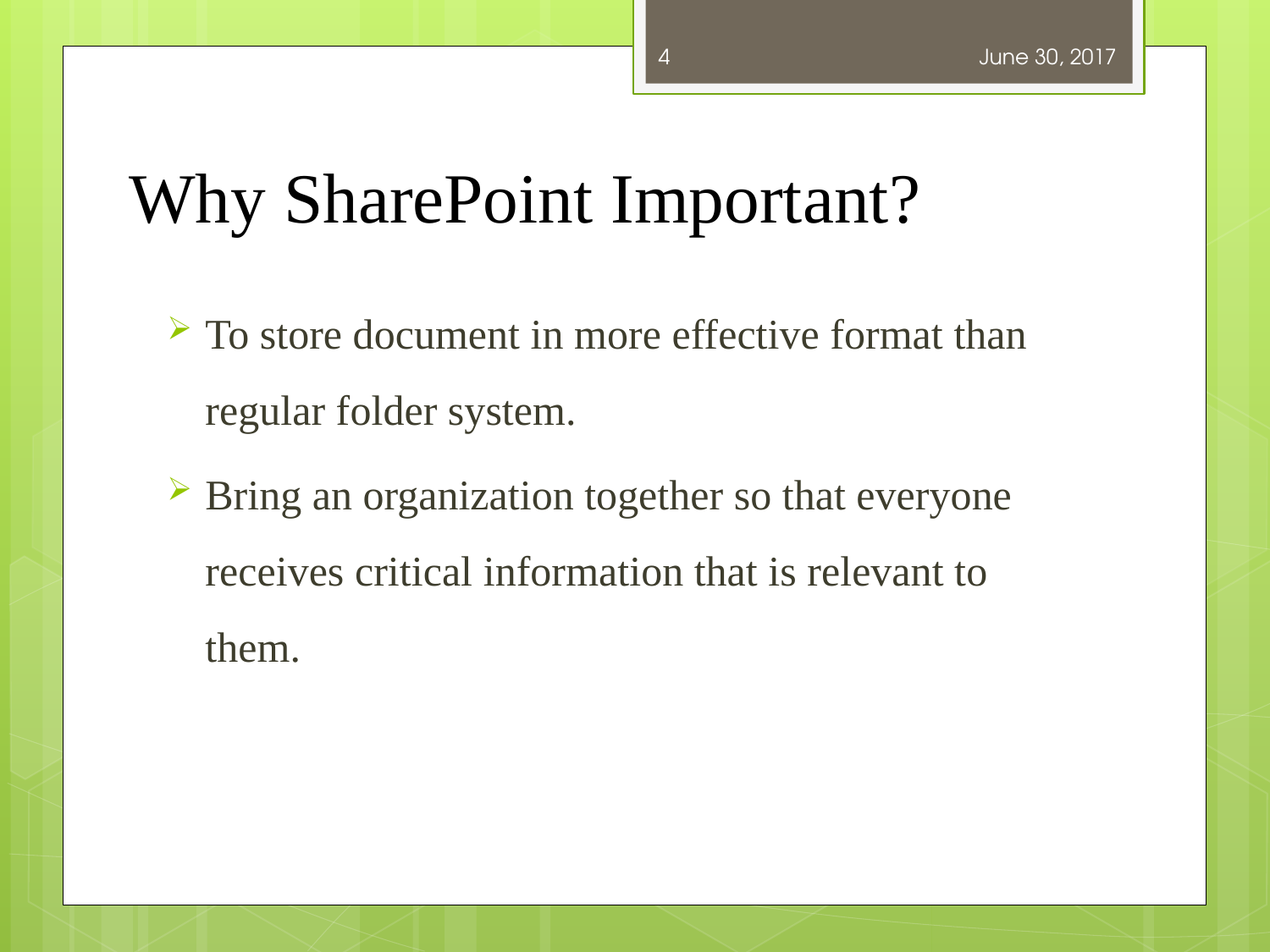

4
June 30, 2017
# Why SharePoint Important?
To store document in more effective format than regular folder system.
Bring an organization together so that everyone receives critical information that is relevant to them.